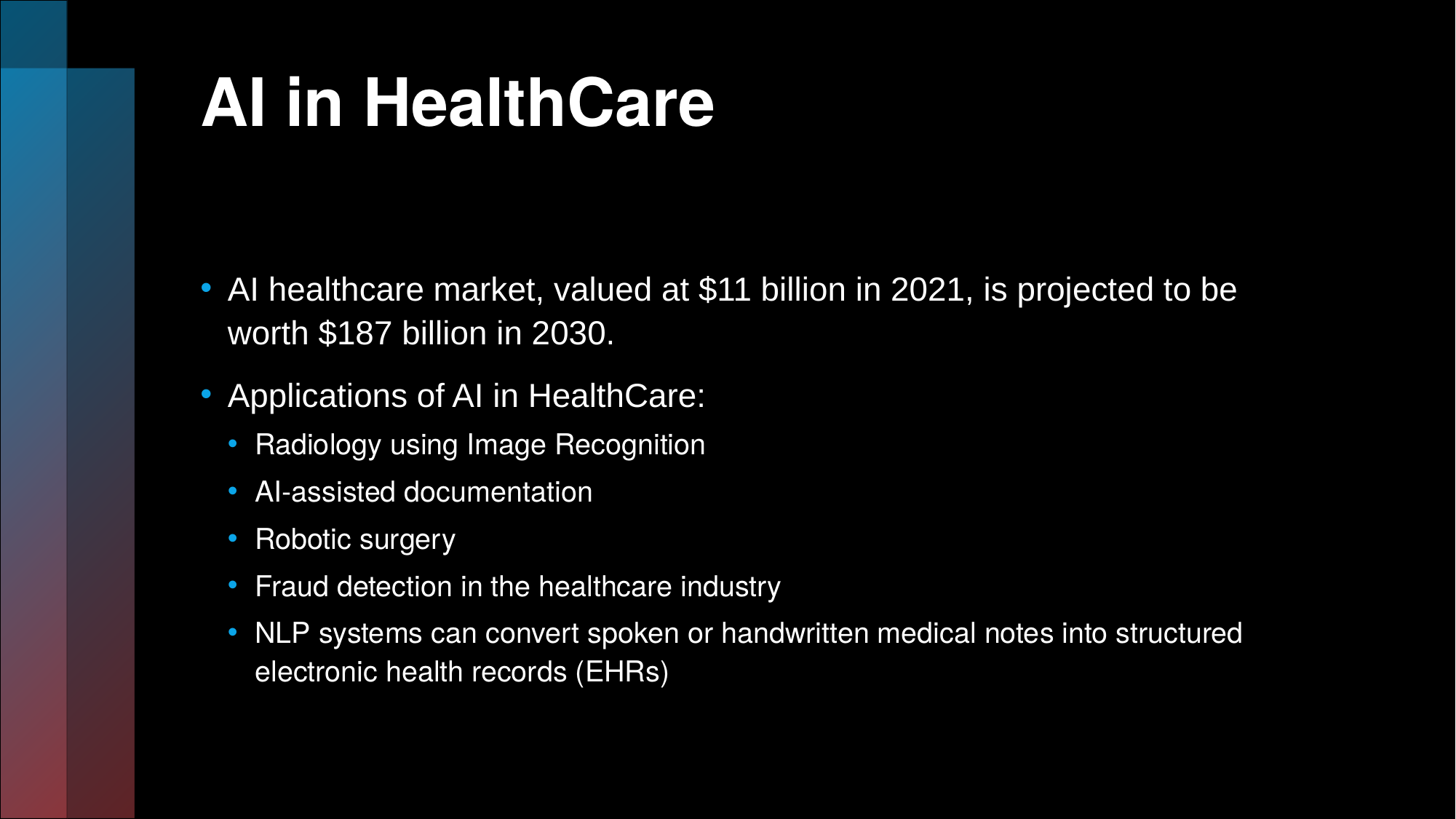

# AI in HealthCare
AI healthcare market, valued at $11 billion in 2021, is projected to be worth $187 billion in 2030.
Applications of AI in HealthCare:
Radiology using Image Recognition
AI-assisted documentation
Robotic surgery
Fraud detection in the healthcare industry
NLP systems can convert spoken or handwritten medical notes into structured electronic health records (EHRs)